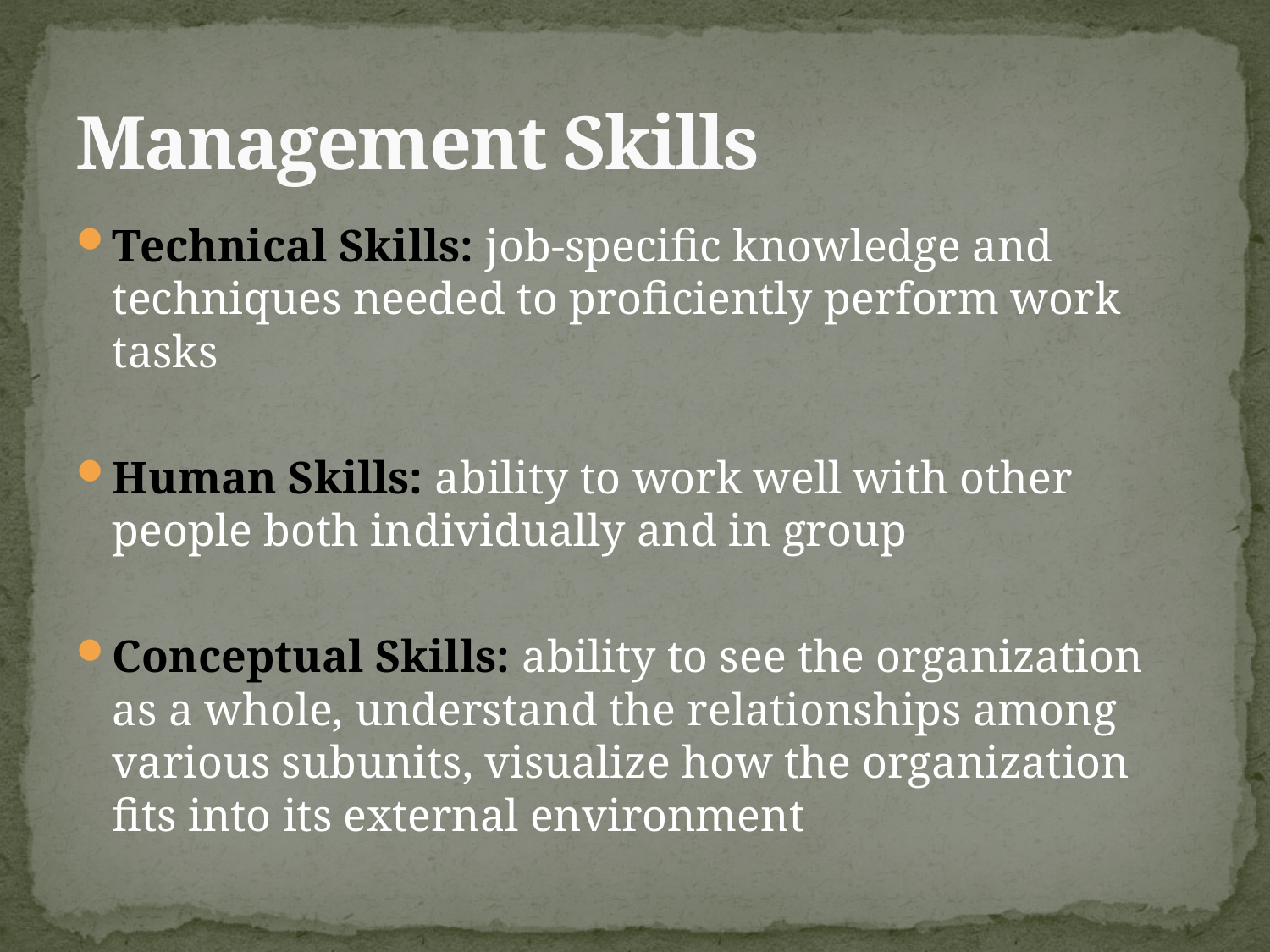

# Management Skills
Technical Skills: job-specific knowledge and techniques needed to proficiently perform work tasks

Human Skills: ability to work well with other people both individually and in group

Conceptual Skills: ability to see the organization as a whole, understand the relationships among various subunits, visualize how the organization fits into its external environment